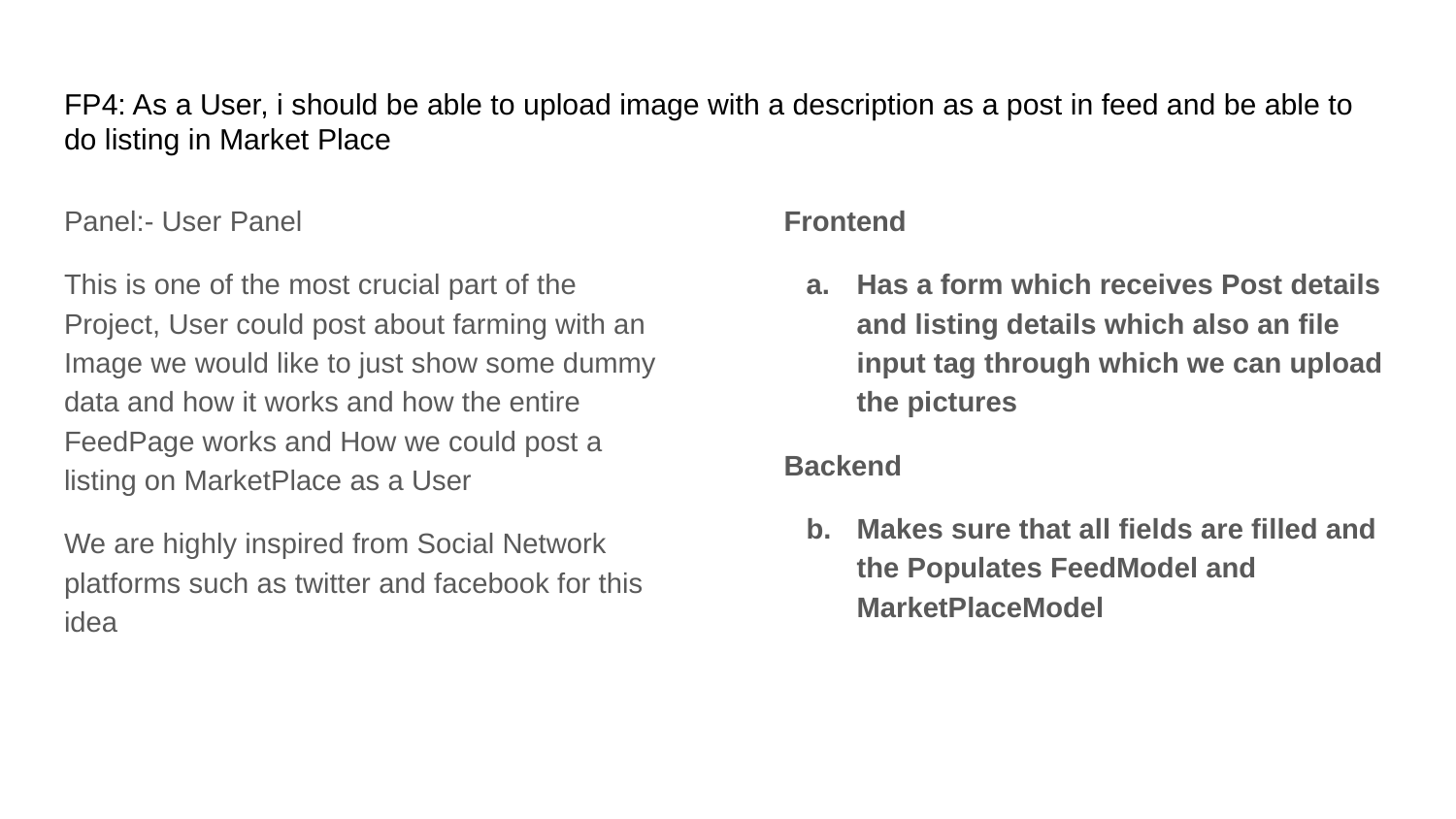

# FP4: As a User, i should be able to upload image with a description as a post in feed and be able to do listing in Market Place
Panel:- User Panel
This is one of the most crucial part of the Project, User could post about farming with an Image we would like to just show some dummy data and how it works and how the entire FeedPage works and How we could post a listing on MarketPlace as a User
We are highly inspired from Social Network platforms such as twitter and facebook for this idea
Frontend
Has a form which receives Post details and listing details which also an file input tag through which we can upload the pictures
Backend
Makes sure that all fields are filled and the Populates FeedModel and MarketPlaceModel